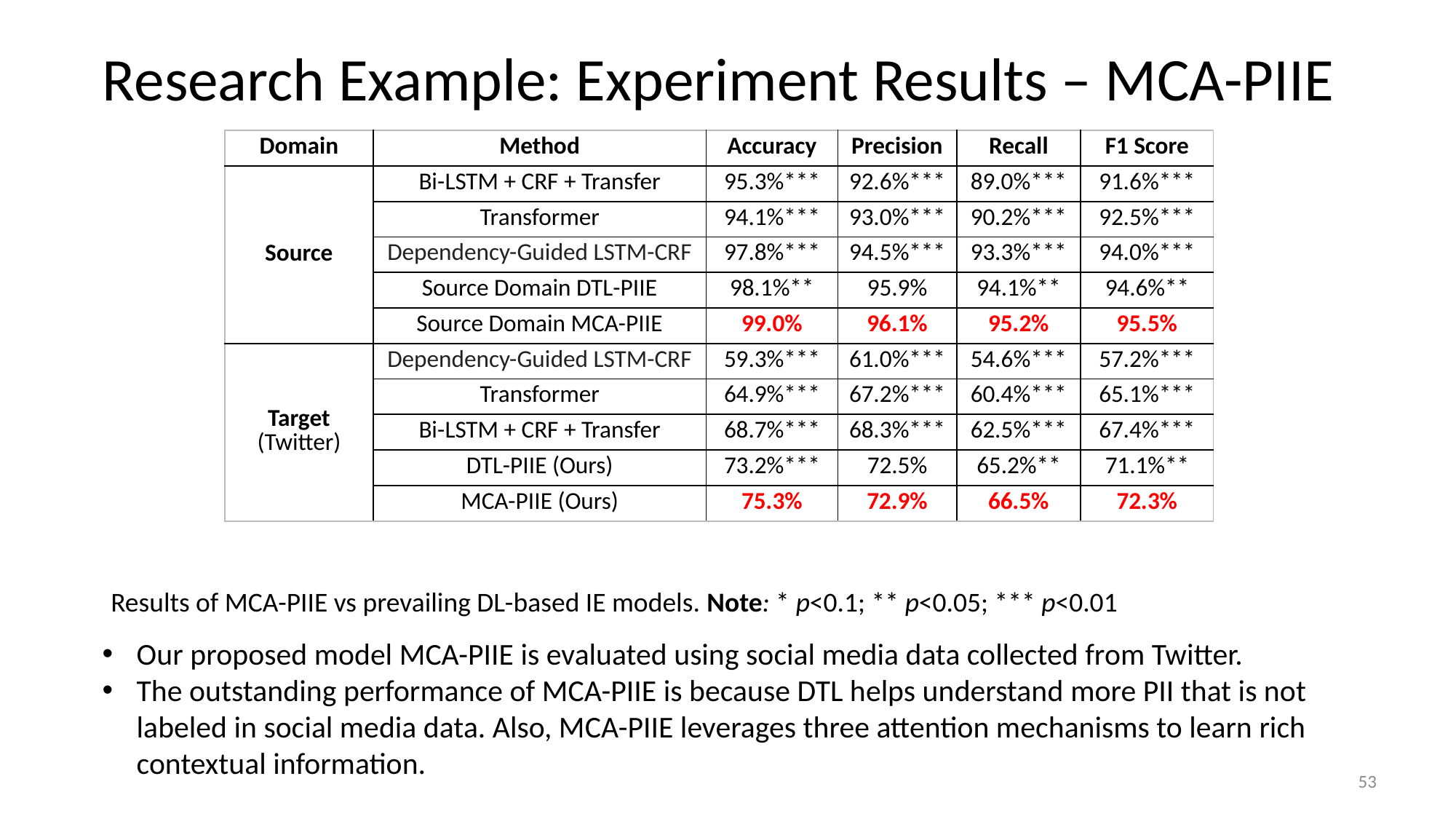

# Research Example: Experiment Results – MCA-PIIE
| Domain | Method | Accuracy | Precision | Recall | F1 Score |
| --- | --- | --- | --- | --- | --- |
| Source | Bi-LSTM + CRF + Transfer | 95.3%\*\*\* | 92.6%\*\*\* | 89.0%\*\*\* | 91.6%\*\*\* |
|  | Transformer | 94.1%\*\*\* | 93.0%\*\*\* | 90.2%\*\*\* | 92.5%\*\*\* |
|  | Dependency-Guided LSTM-CRF | 97.8%\*\*\* | 94.5%\*\*\* | 93.3%\*\*\* | 94.0%\*\*\* |
|  | Source Domain DTL-PIIE | 98.1%\*\* | 95.9% | 94.1%\*\* | 94.6%\*\* |
|  | Source Domain MCA-PIIE | 99.0% | 96.1% | 95.2% | 95.5% |
| Target (Twitter) | Dependency-Guided LSTM-CRF | 59.3%\*\*\* | 61.0%\*\*\* | 54.6%\*\*\* | 57.2%\*\*\* |
|  | Transformer | 64.9%\*\*\* | 67.2%\*\*\* | 60.4%\*\*\* | 65.1%\*\*\* |
|  | Bi-LSTM + CRF + Transfer | 68.7%\*\*\* | 68.3%\*\*\* | 62.5%\*\*\* | 67.4%\*\*\* |
|  | DTL-PIIE (Ours) | 73.2%\*\*\* | 72.5% | 65.2%\*\* | 71.1%\*\* |
|  | MCA-PIIE (Ours) | 75.3% | 72.9% | 66.5% | 72.3% |
Results of MCA-PIIE vs prevailing DL-based IE models. Note: * p<0.1; ** p<0.05; *** p<0.01
Our proposed model MCA-PIIE is evaluated using social media data collected from Twitter.
The outstanding performance of MCA-PIIE is because DTL helps understand more PII that is not labeled in social media data. Also, MCA-PIIE leverages three attention mechanisms to learn rich contextual information.
53